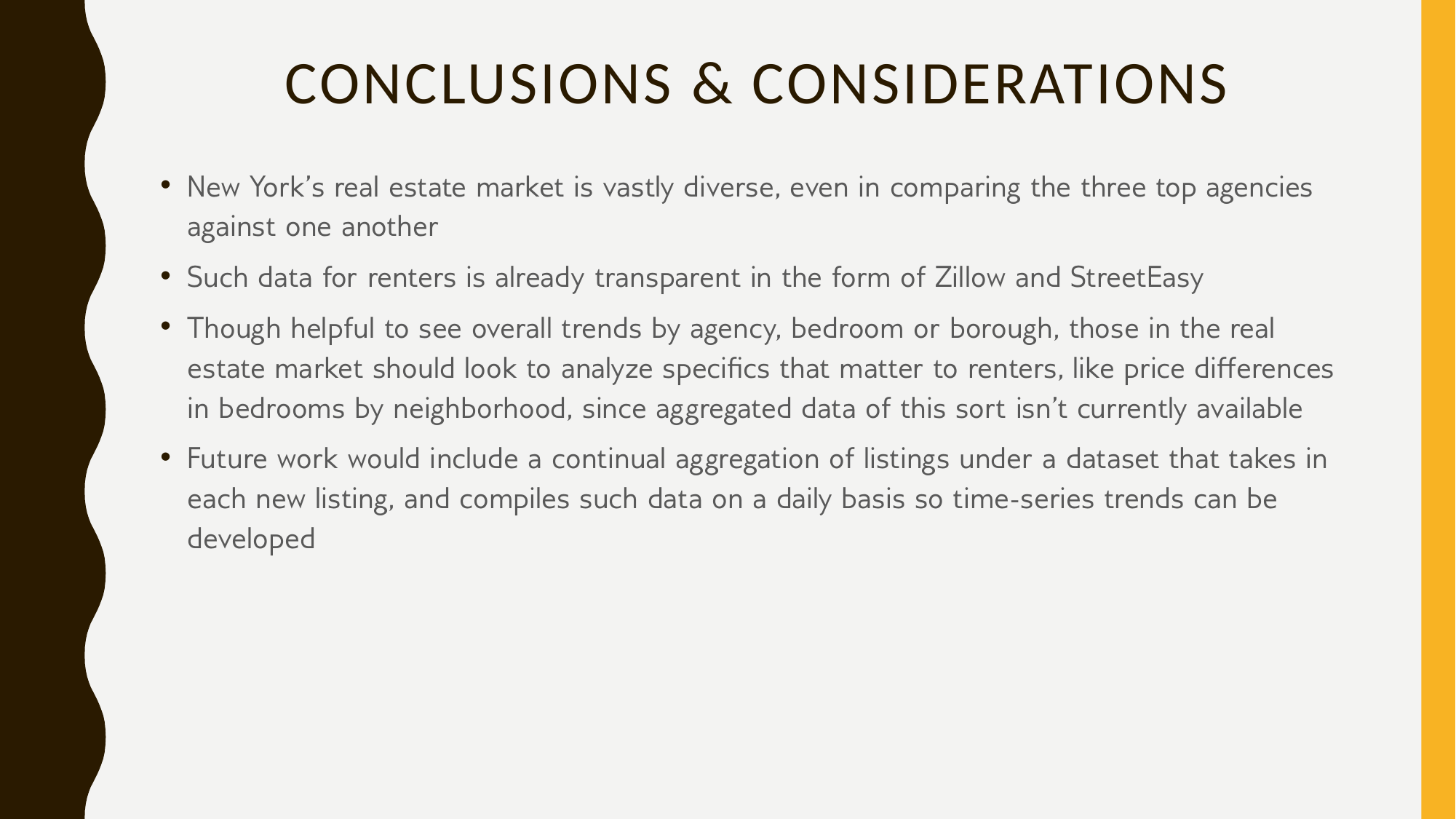

# Conclusions & Considerations
New York’s real estate market is vastly diverse, even in comparing the three top agencies against one another
Such data for renters is already transparent in the form of Zillow and StreetEasy
Though helpful to see overall trends by agency, bedroom or borough, those in the real estate market should look to analyze specifics that matter to renters, like price differences in bedrooms by neighborhood, since aggregated data of this sort isn’t currently available
Future work would include a continual aggregation of listings under a dataset that takes in each new listing, and compiles such data on a daily basis so time-series trends can be developed